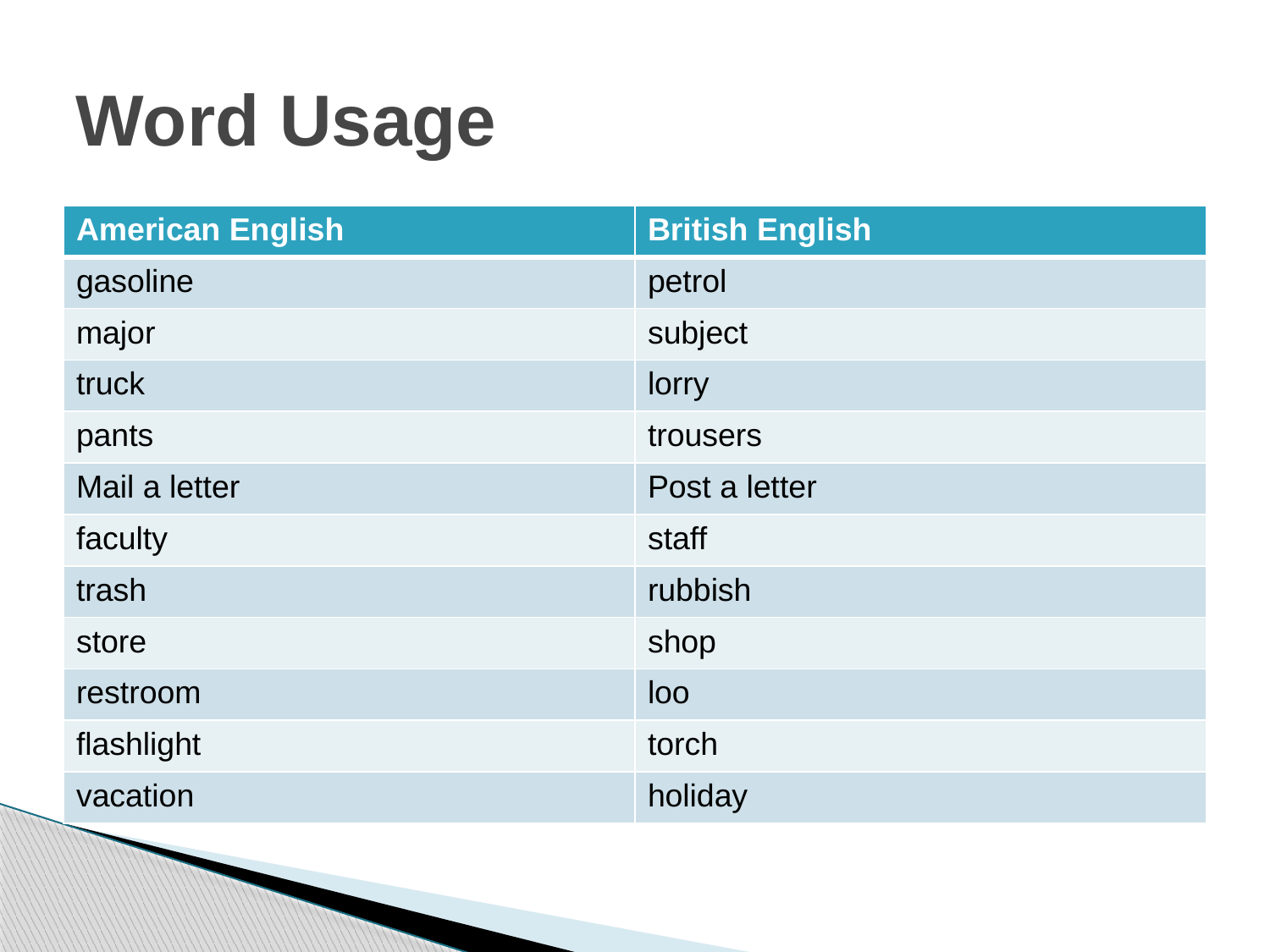

# Word Usage
| American English | British English |
| --- | --- |
| gasoline | petrol |
| major | subject |
| truck | lorry |
| pants | trousers |
| Mail a letter | Post a letter |
| faculty | staff |
| trash | rubbish |
| store | shop |
| restroom | loo |
| flashlight | torch |
| vacation | holiday |